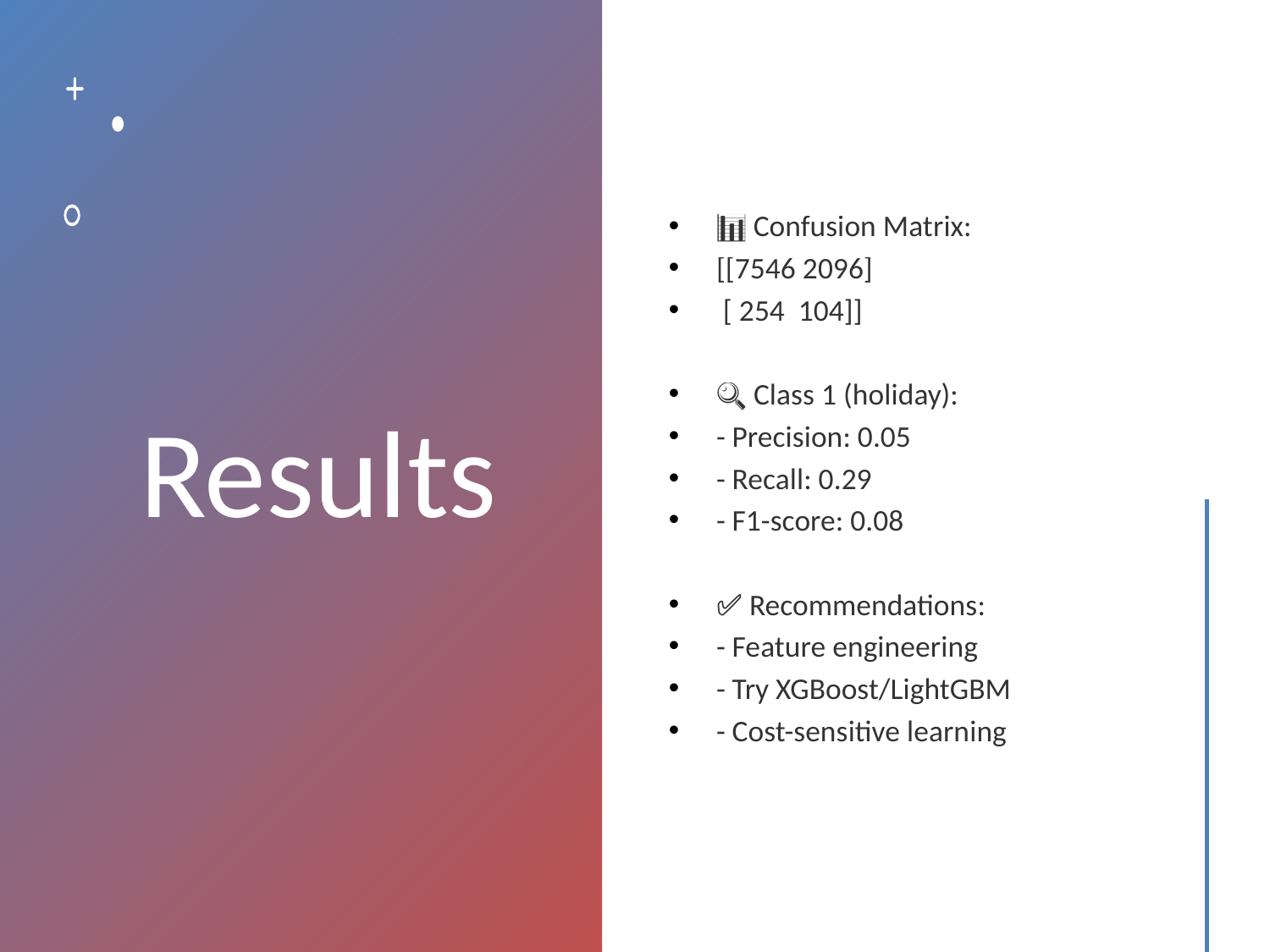

# Results
📊 Confusion Matrix:
[[7546 2096]
 [ 254  104]]

🔍 Class 1 (holiday):
- Precision: 0.05
- Recall: 0.29
- F1-score: 0.08

✅ Recommendations:
- Feature engineering
- Try XGBoost/LightGBM
- Cost-sensitive learning